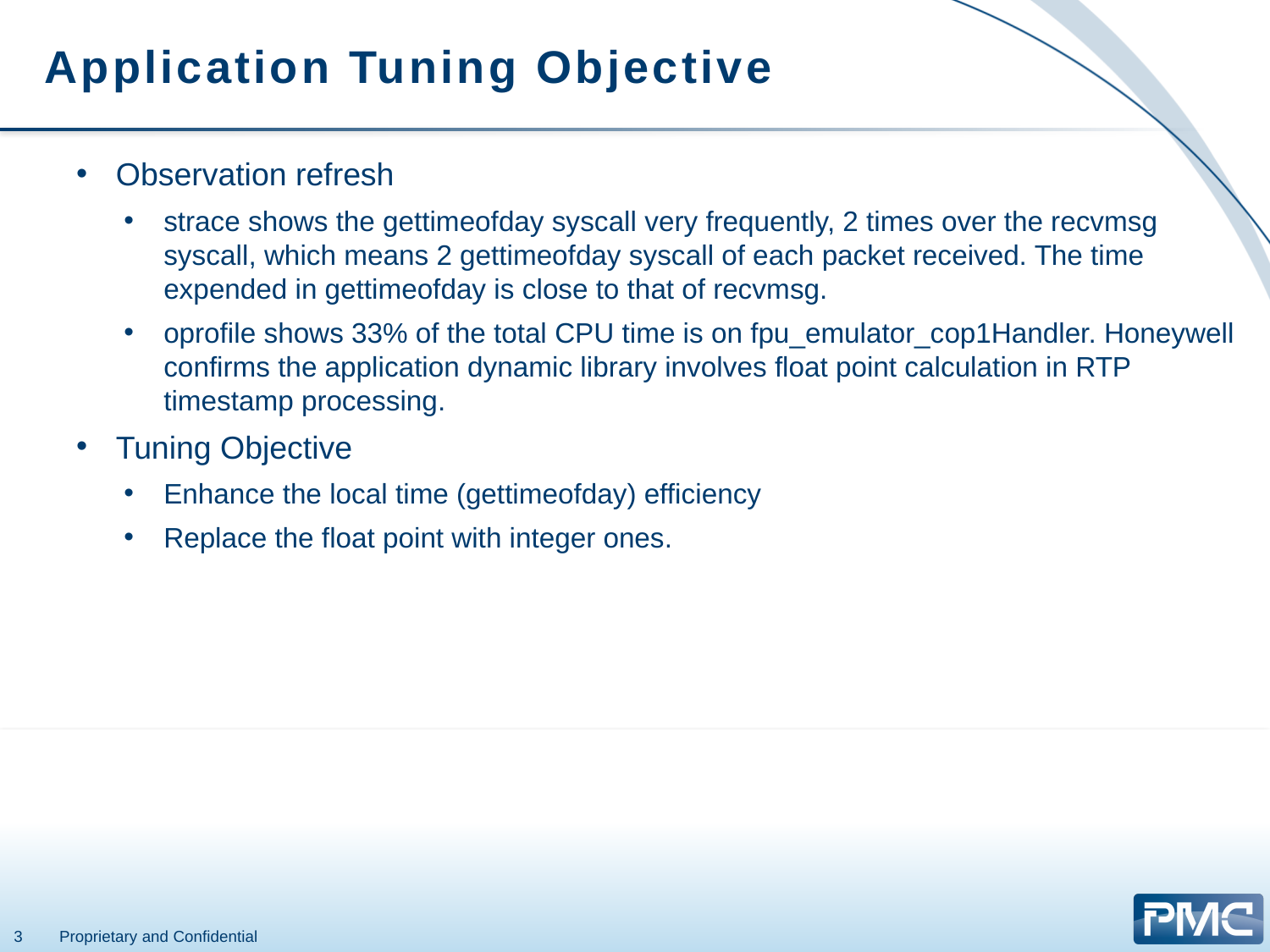

# Application Tuning Objective
Observation refresh
strace shows the gettimeofday syscall very frequently, 2 times over the recvmsg syscall, which means 2 gettimeofday syscall of each packet received. The time expended in gettimeofday is close to that of recvmsg.
oprofile shows 33% of the total CPU time is on fpu_emulator_cop1Handler. Honeywell confirms the application dynamic library involves float point calculation in RTP timestamp processing.
Tuning Objective
Enhance the local time (gettimeofday) efficiency
Replace the float point with integer ones.